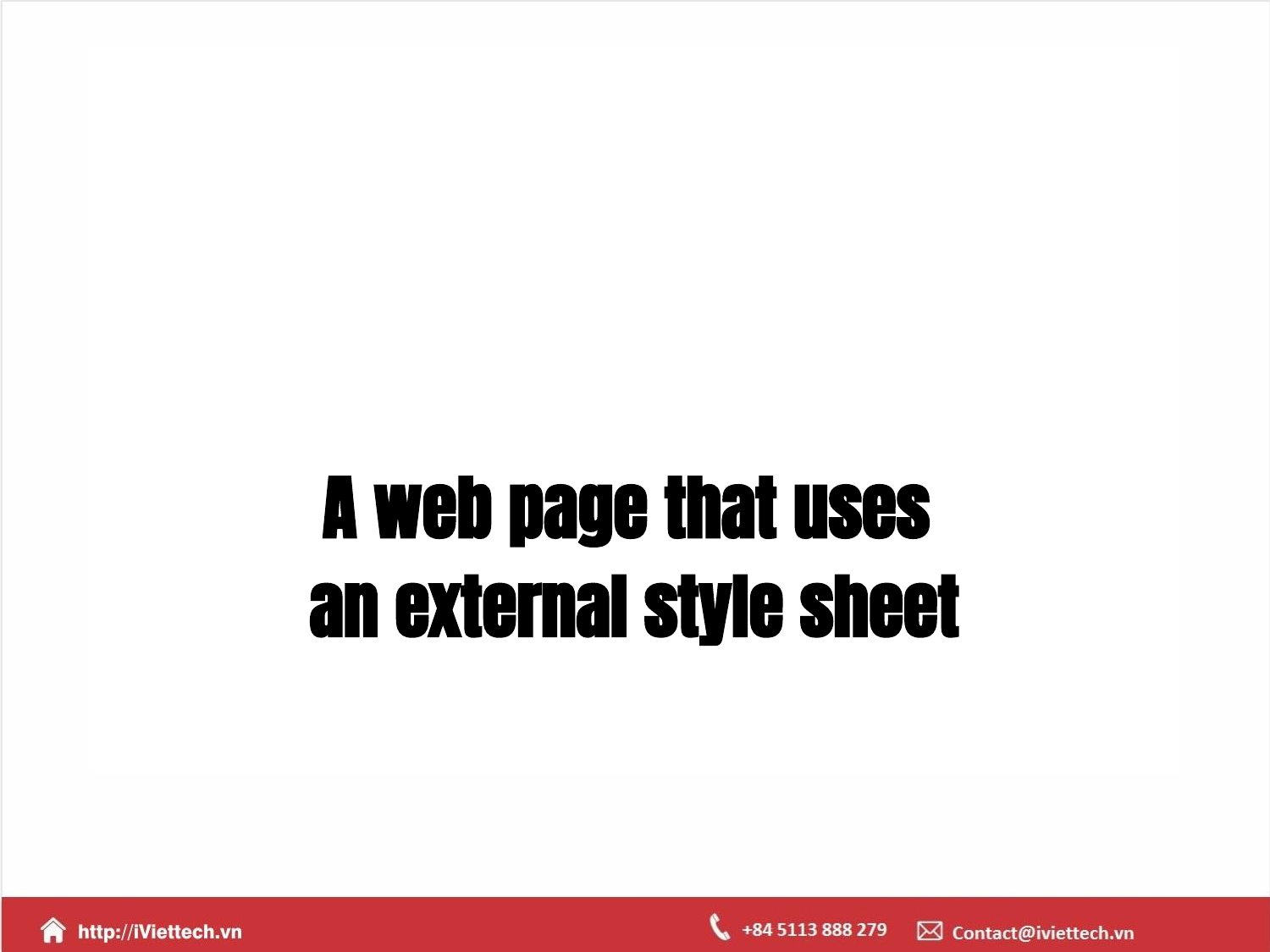

#

A web page that uses
an external style sheet